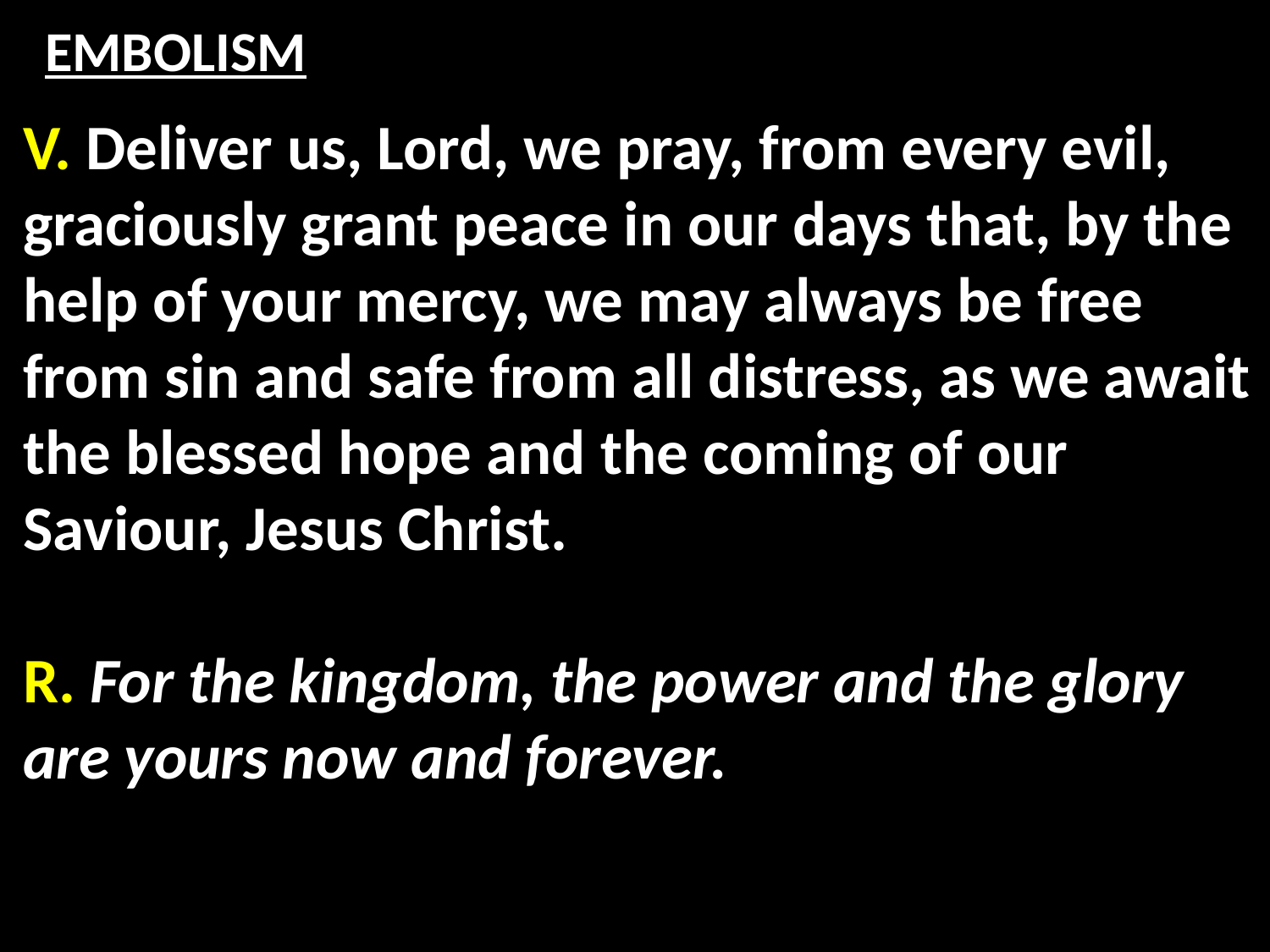

# EMBOLISM
V. Deliver us, Lord, we pray, from every evil, graciously grant peace in our days that, by the help of your mercy, we may always be free from sin and safe from all distress, as we await the blessed hope and the coming of our Saviour, Jesus Christ.

R. For the kingdom, the power and the glory are yours now and forever.